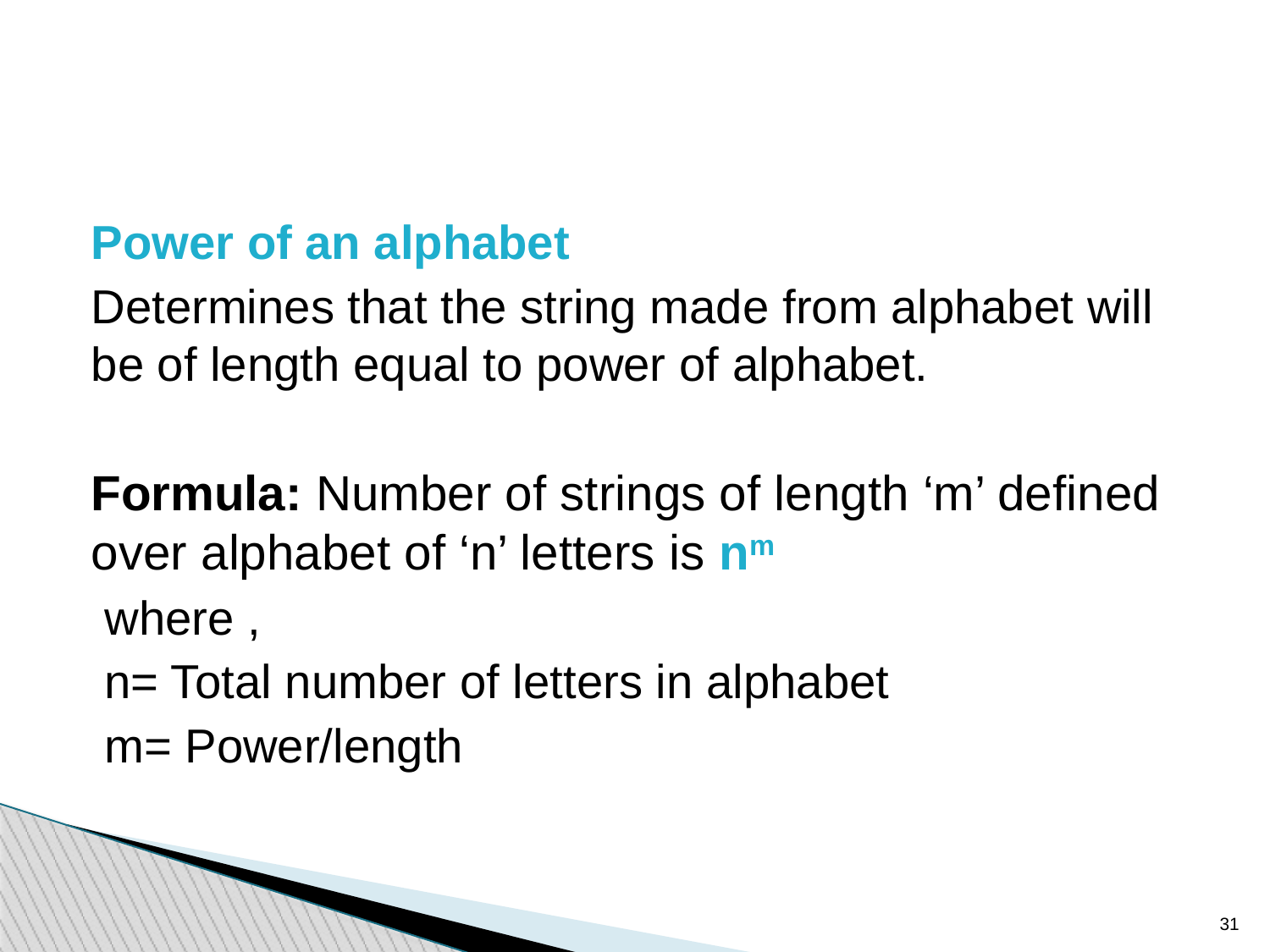

Power of an alphabet
Determines that the string made from alphabet will be of length equal to power of alphabet.

Formula: Number of strings of length ‘m’ defined over alphabet of ‘n’ letters is nm
 where ,
 n= Total number of letters in alphabet
 m= Power/length
31